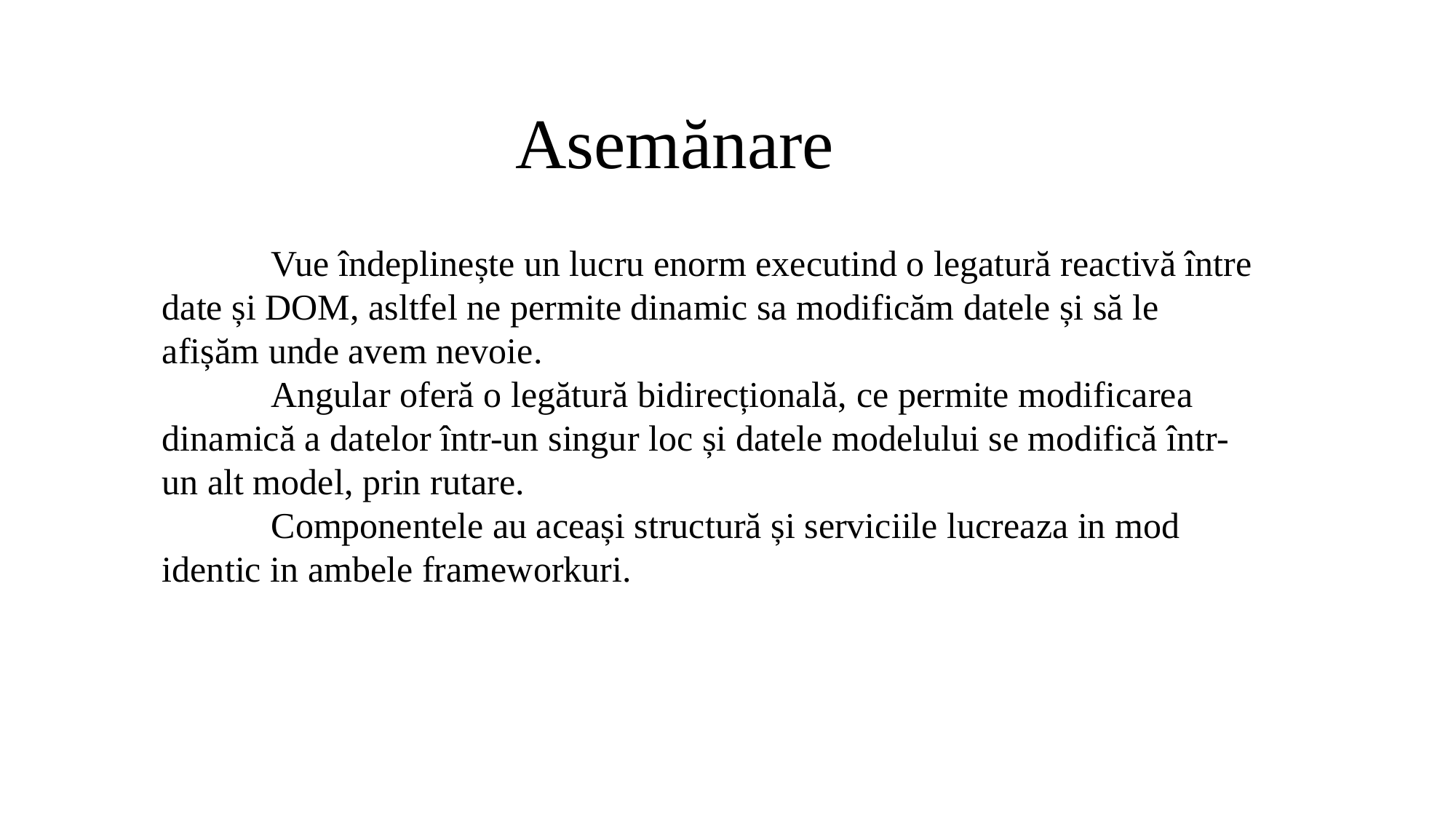

# Asemănare
	Vue îndeplinește un lucru enorm executind o legatură reactivă între date și DOM, asltfel ne permite dinamic sa modificăm datele și să le afișăm unde avem nevoie.
	Angular oferă o legătură bidirecțională, ce permite modificarea dinamică a datelor într-un singur loc și datele modelului se modifică într-un alt model, prin rutare.
	Componentele au aceași structură și serviciile lucreaza in mod identic in ambele frameworkuri.